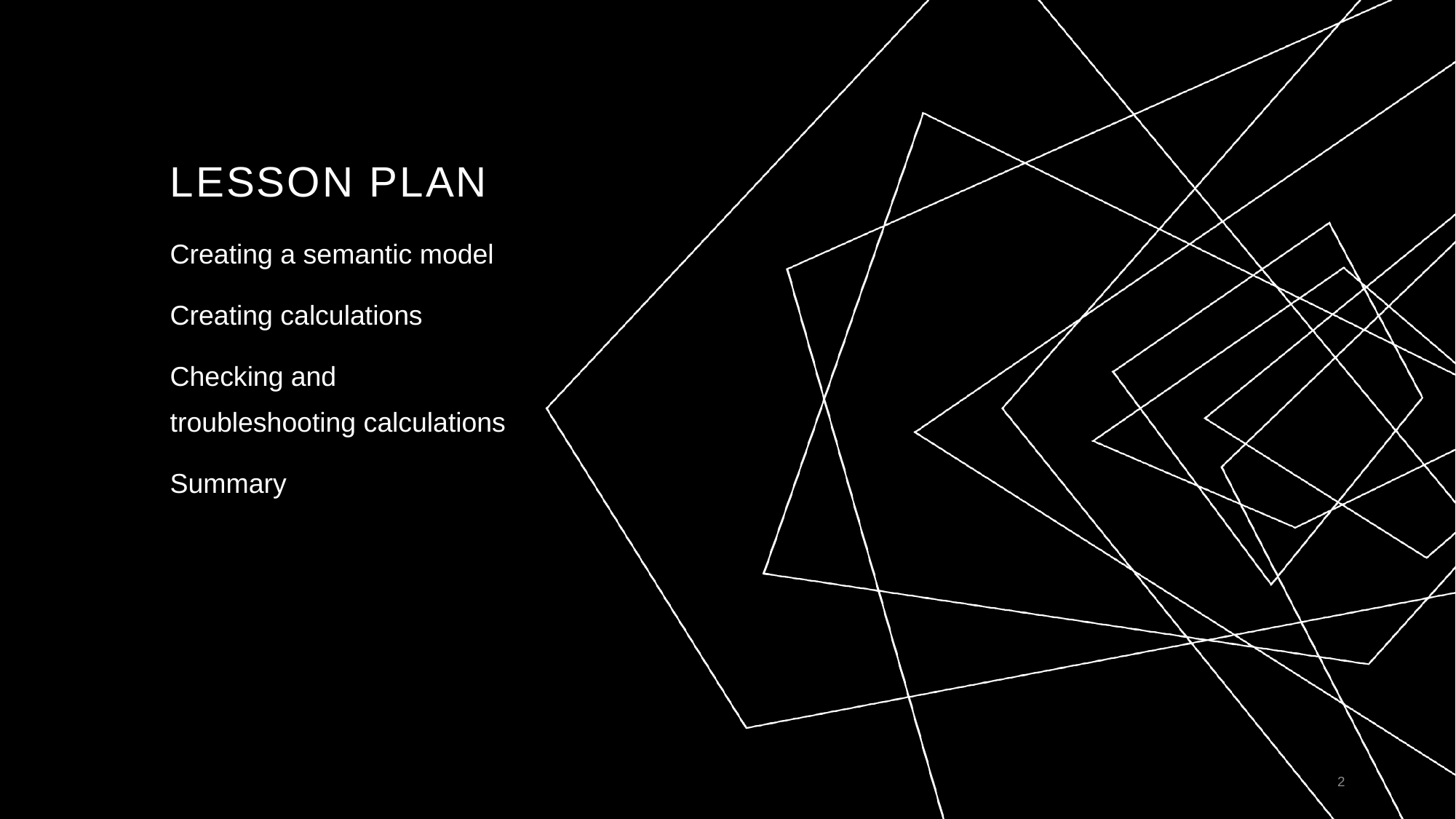

# Lesson Plan
Creating a semantic model
Creating calculations
Checking and troubleshooting calculations
Summary
2